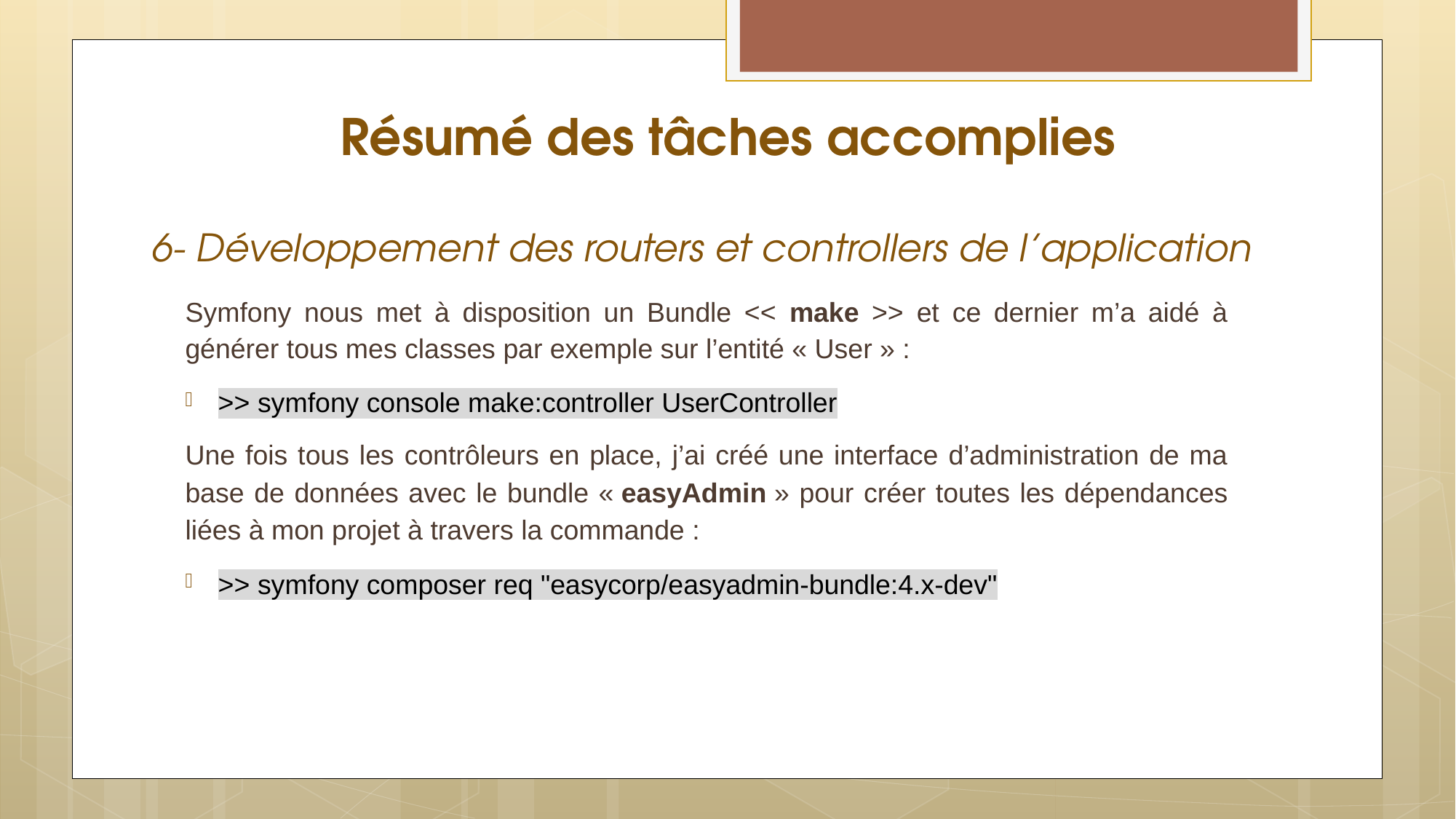

Résumé des tâches accomplies
# 6- Développement des routers et controllers de l’application
Symfony nous met à disposition un Bundle << make >> et ce dernier m’a aidé à générer tous mes classes par exemple sur l’entité « User » :
>> symfony console make:controller UserController
Une fois tous les contrôleurs en place, j’ai créé une interface d’administration de ma base de données avec le bundle « easyAdmin » pour créer toutes les dépendances liées à mon projet à travers la commande :
>> symfony composer req "easycorp/easyadmin-bundle:4.x-dev"